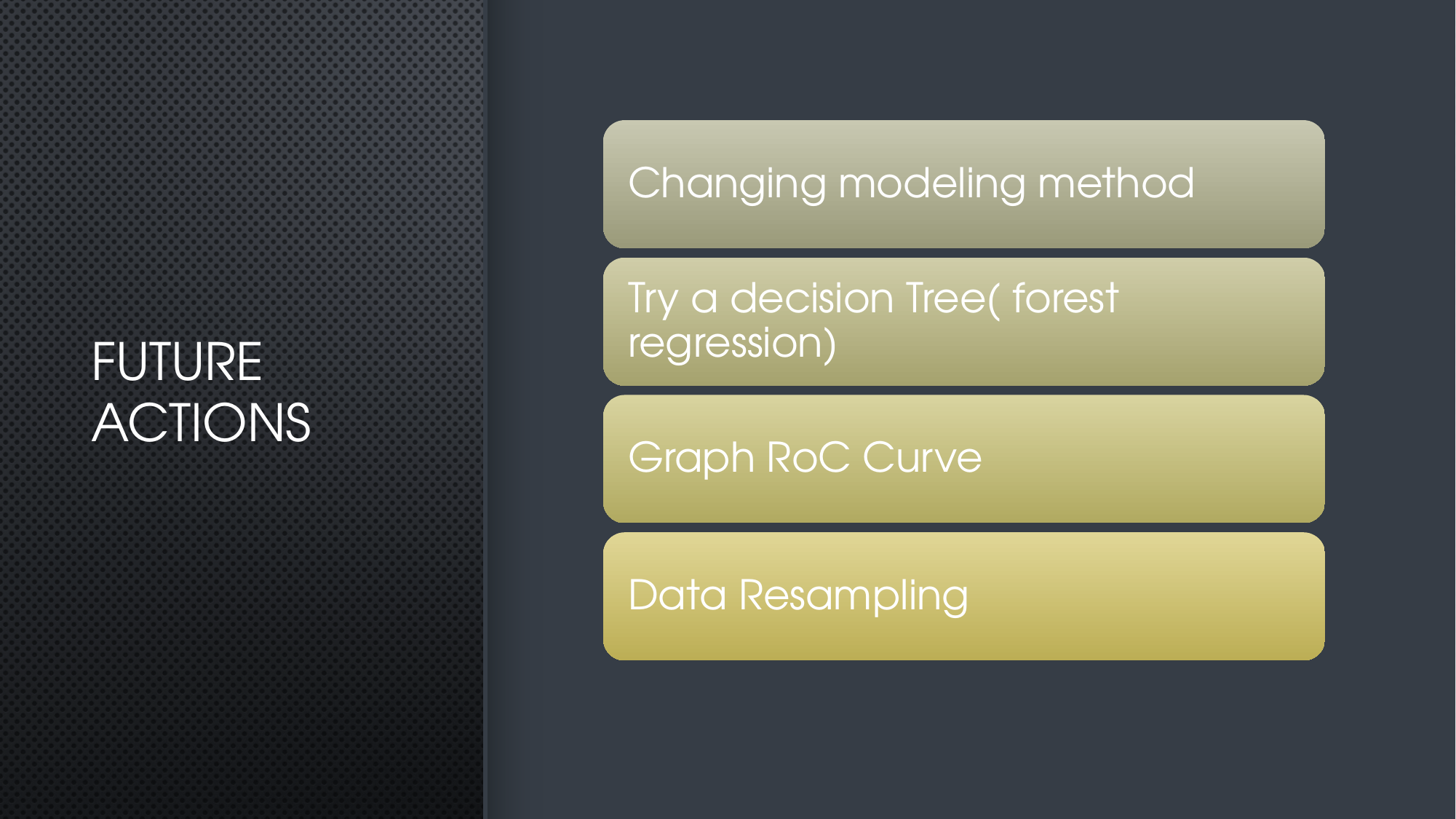

Changing modeling method
Try a decision Tree( forest regression)
Graph RoC Curve
Data Resampling
# Future Actions